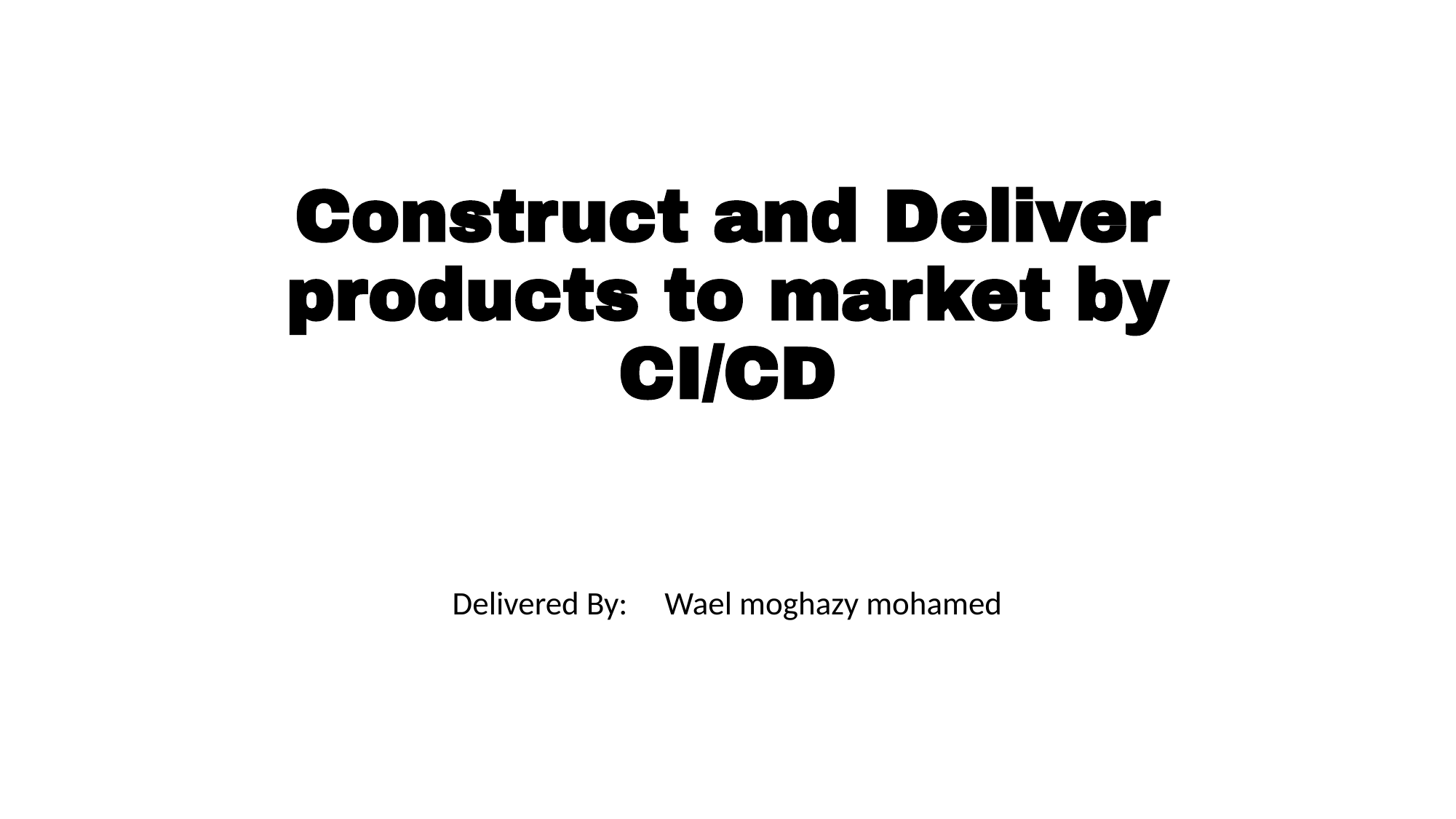

# Construct and Deliver products to market by CI/CD

Delivered By:     Wael moghazy mohamed